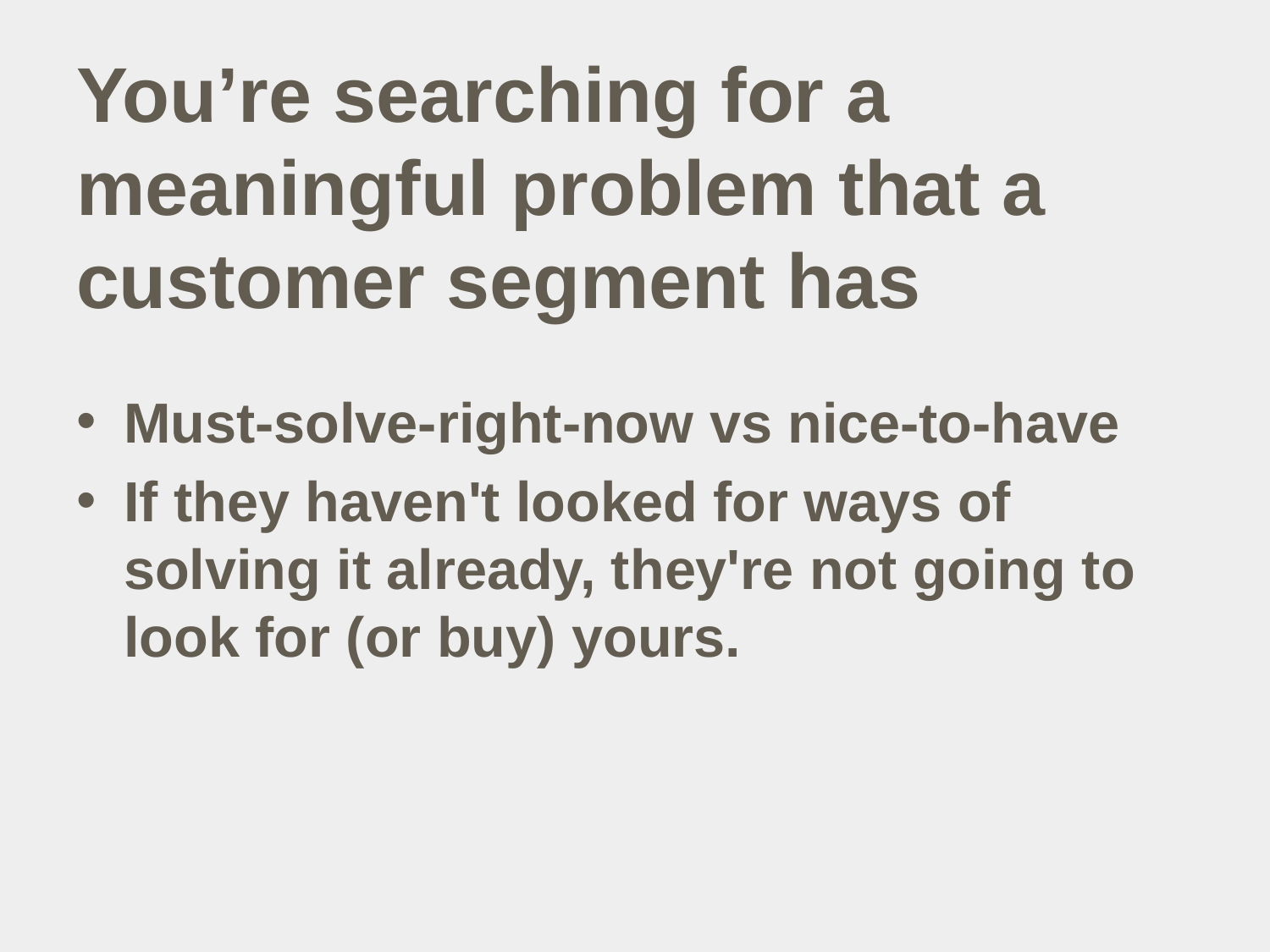

# You’re searching for a meaningful problem that a customer segment has

Must-solve-right-now vs nice-to-have
If they haven't looked for ways of solving it already, they're not going to look for (or buy) yours.